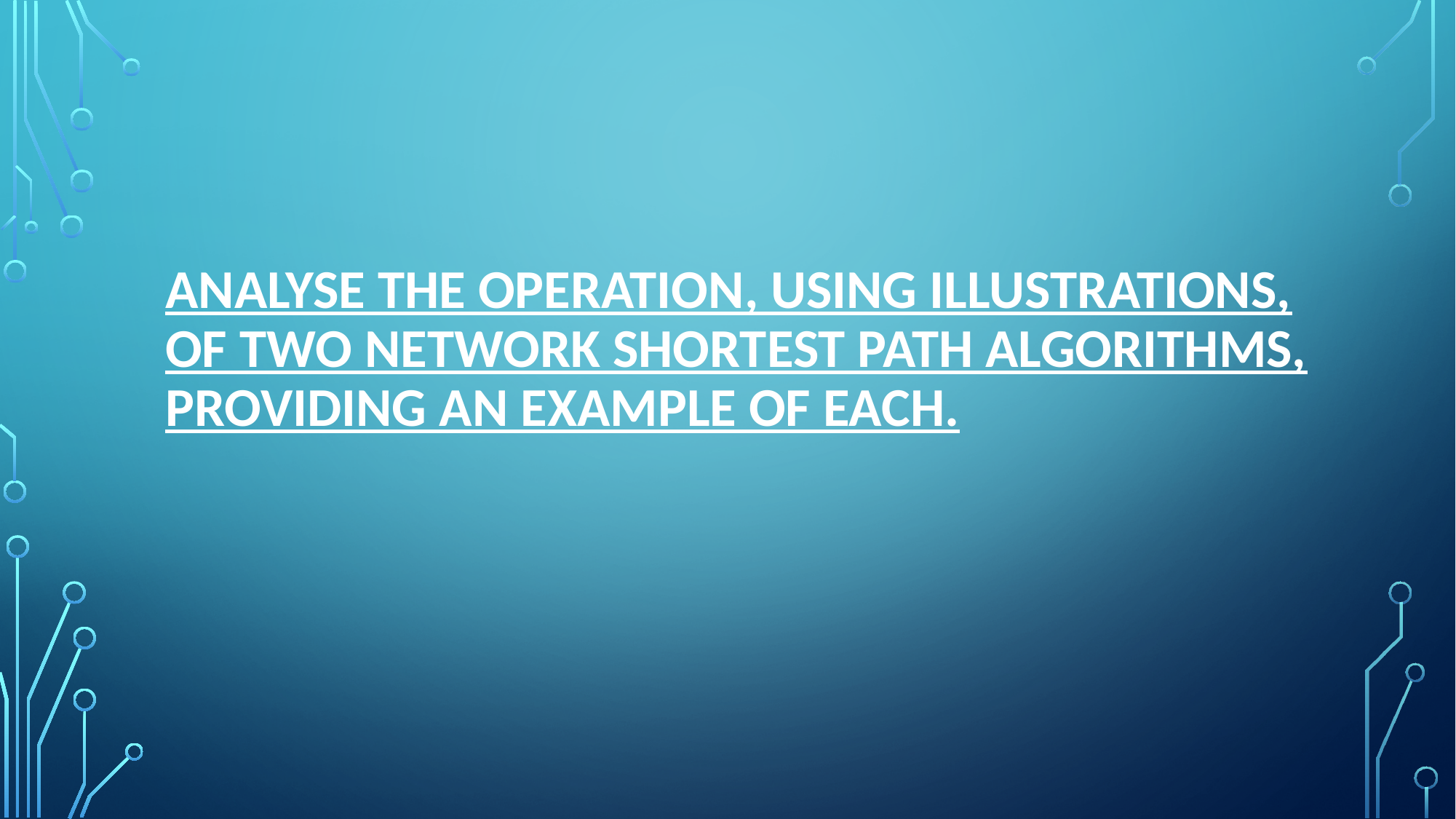

# Analyse the operation, using illustrations, of two network shortest path algorithms, providing an example of each.